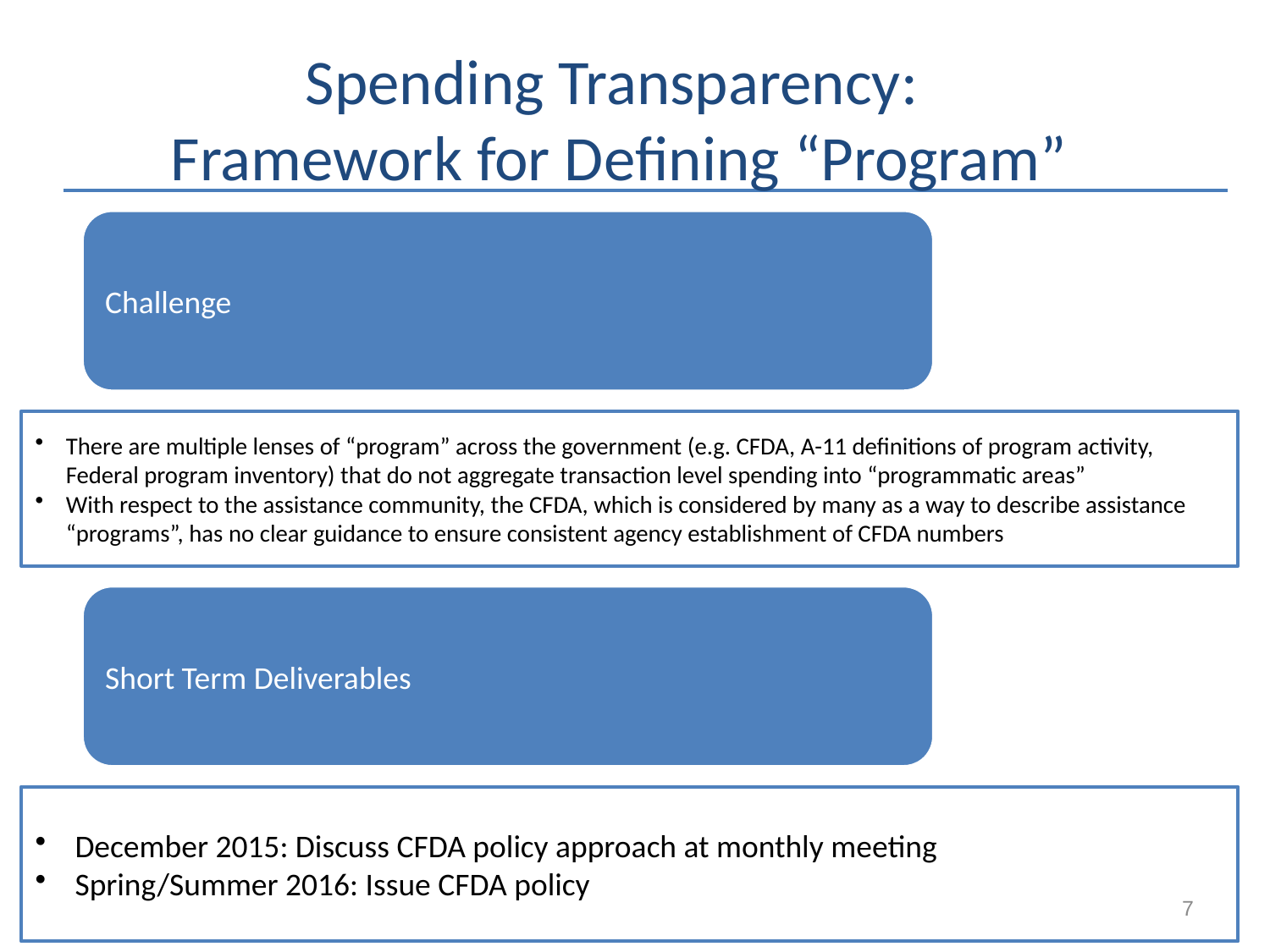

# Spending Transparency: Framework for Defining “Program”
Challenge
Short Term Deliverables
There are multiple lenses of “program” across the government (e.g. CFDA, A-11 definitions of program activity, Federal program inventory) that do not aggregate transaction level spending into “programmatic areas”
Spring/Summer 2016: Issue CFDA policy
With respect to the assistance community, the CFDA, which is considered by many as a way to describe assistance “programs”, has no clear guidance to ensure consistent agency establishment of CFDA numbers
December 2015: Discuss CFDA policy approach at monthly meeting
7